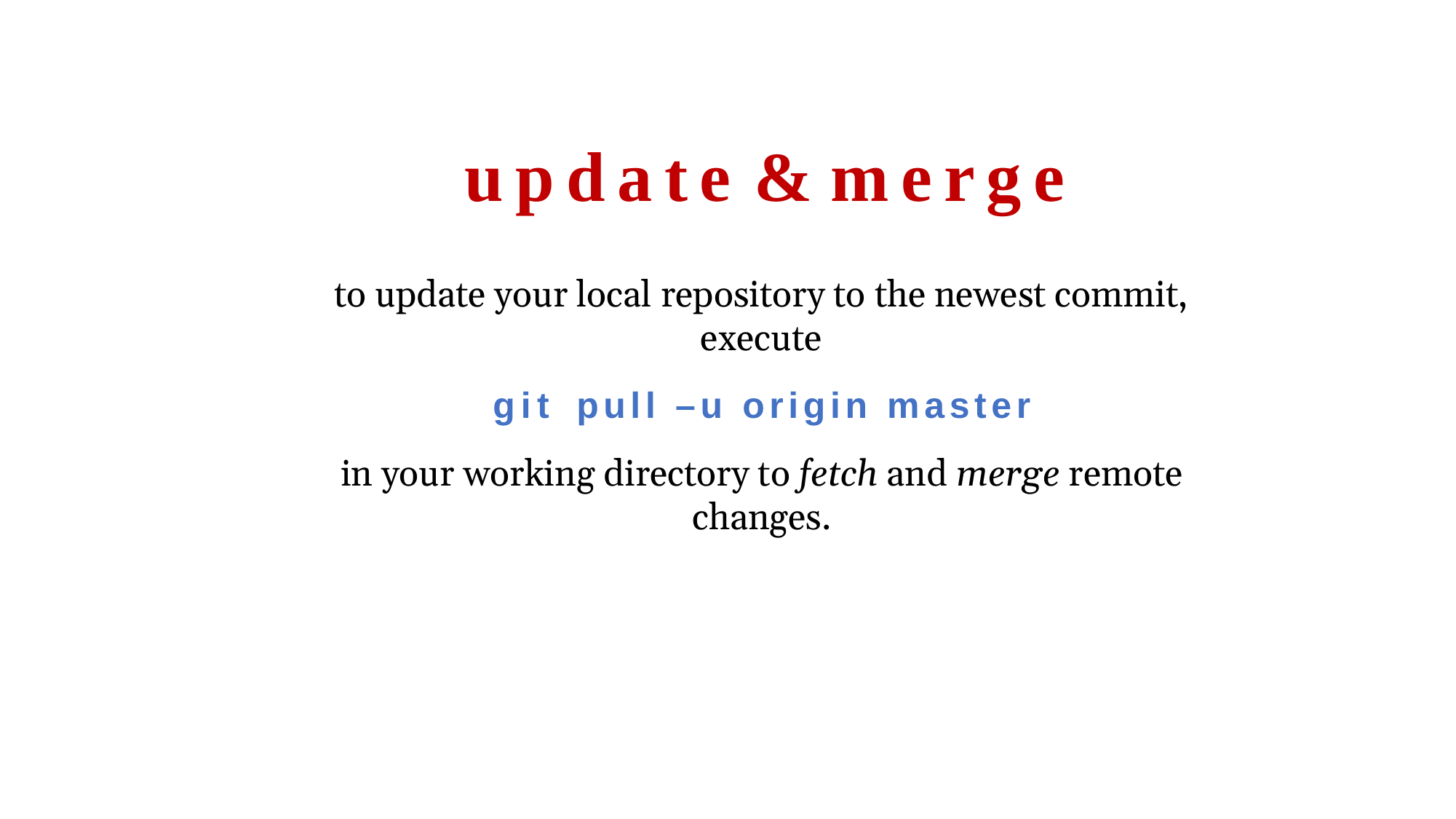

update	&	merge
to update your local repository to the newest commit, execute
git	 pull –u origin master
in your working directory to fetch and merge remote changes.
rogerdudler.github.io/git-guide/
9/18